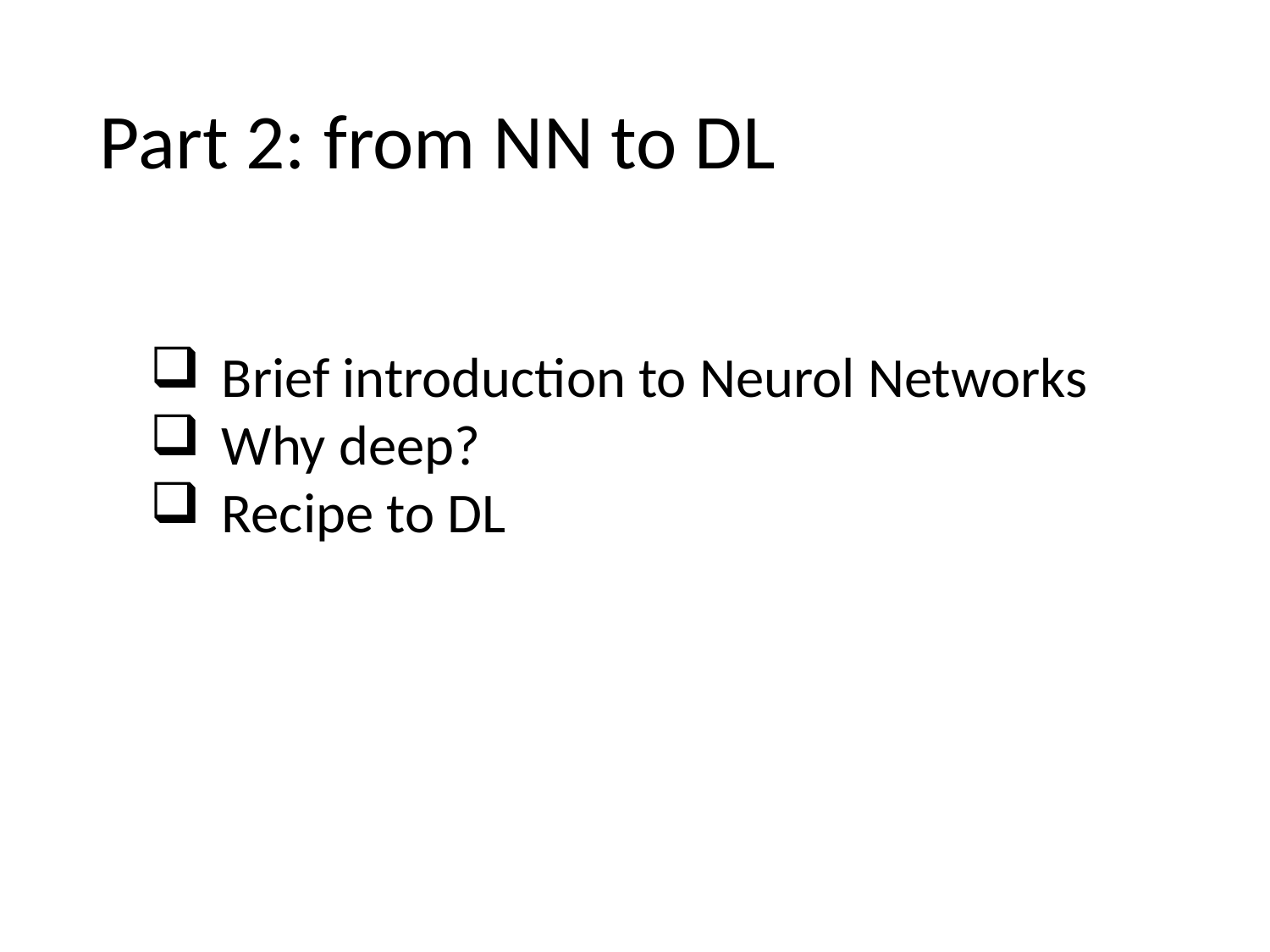

Part 2: from NN to DL
Brief introduction to Neurol Networks
Why deep?
Recipe to DL